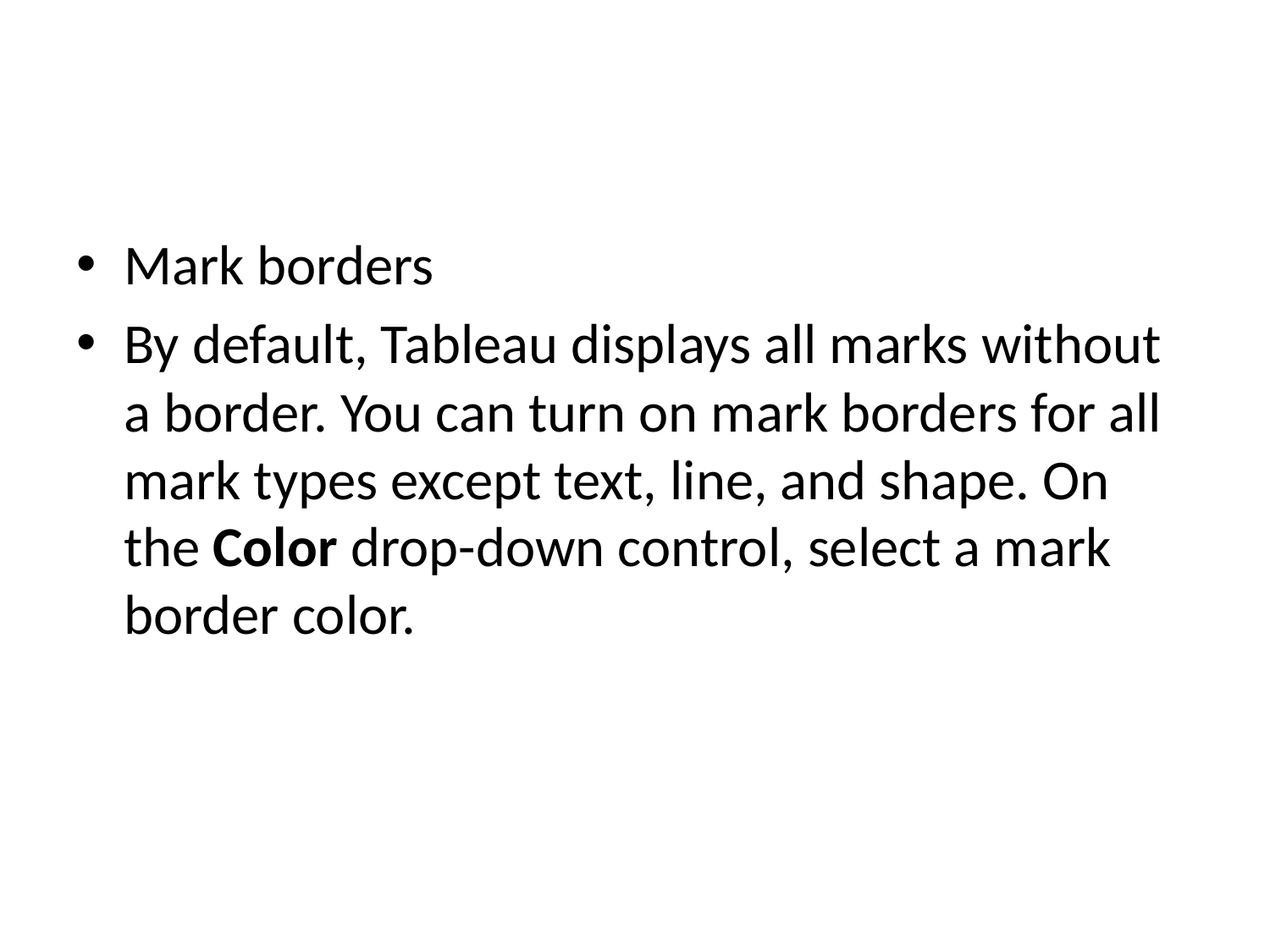

#
Mark borders
By default, Tableau displays all marks without a border. You can turn on mark borders for all mark types except text, line, and shape. On the Color drop-down control, select a mark border color.